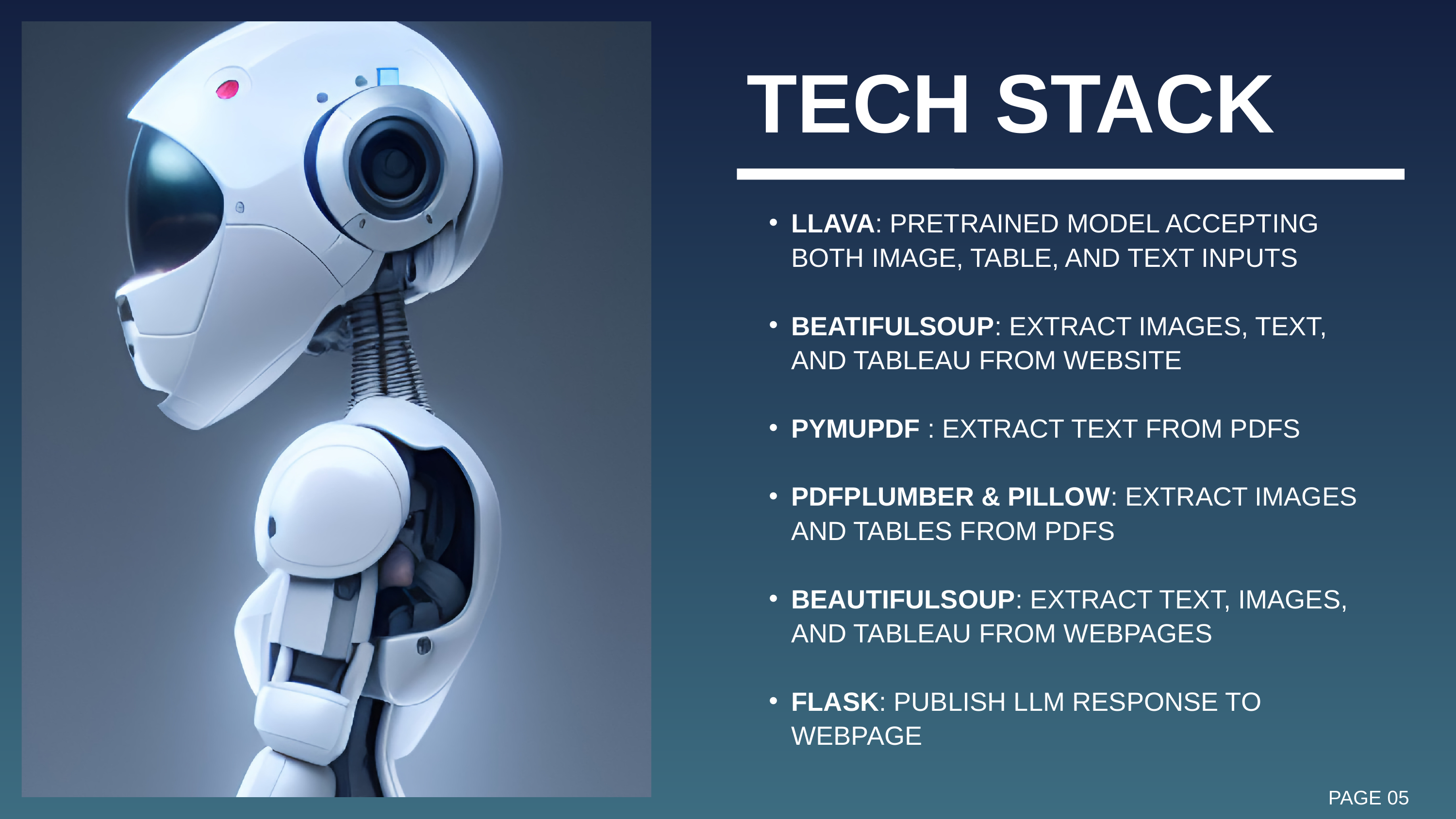

TECH STACK

LLAVA: PRETRAINED MODEL ACCEPTING BOTH IMAGE, TABLE, AND TEXT INPUTS

BEATIFULSOUP: EXTRACT IMAGES, TEXT, AND TABLEAU FROM WEBSITE

PYMUPDF : EXTRACT TEXT FROM PDFS

PDFPLUMBER & PILLOW: EXTRACT IMAGES AND TABLES FROM PDFS

BEAUTIFULSOUP: EXTRACT TEXT, IMAGES, AND TABLEAU FROM WEBPAGES

FLASK: PUBLISH LLM RESPONSE TO WEBPAGE
PAGE 05